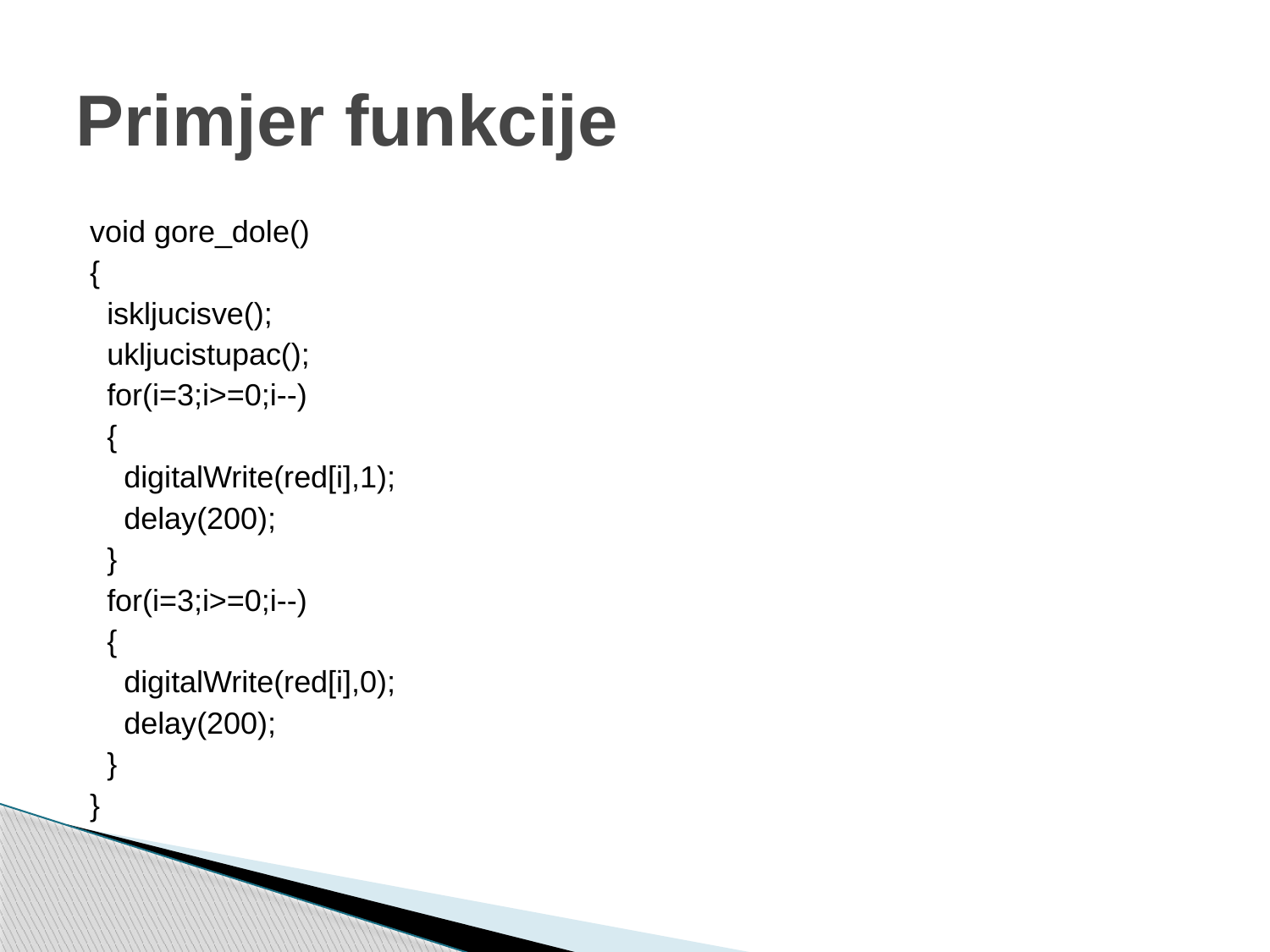

# Primjer funkcije
void gore_dole()
{
  iskljucisve();
  ukljucistupac();
  for(i=3;i>=0;i--)
  {
    digitalWrite(red[i],1);
    delay(200);
  }
  for(i=3;i>=0;i--)
  {
    digitalWrite(red[i],0);
    delay(200);
  }
}